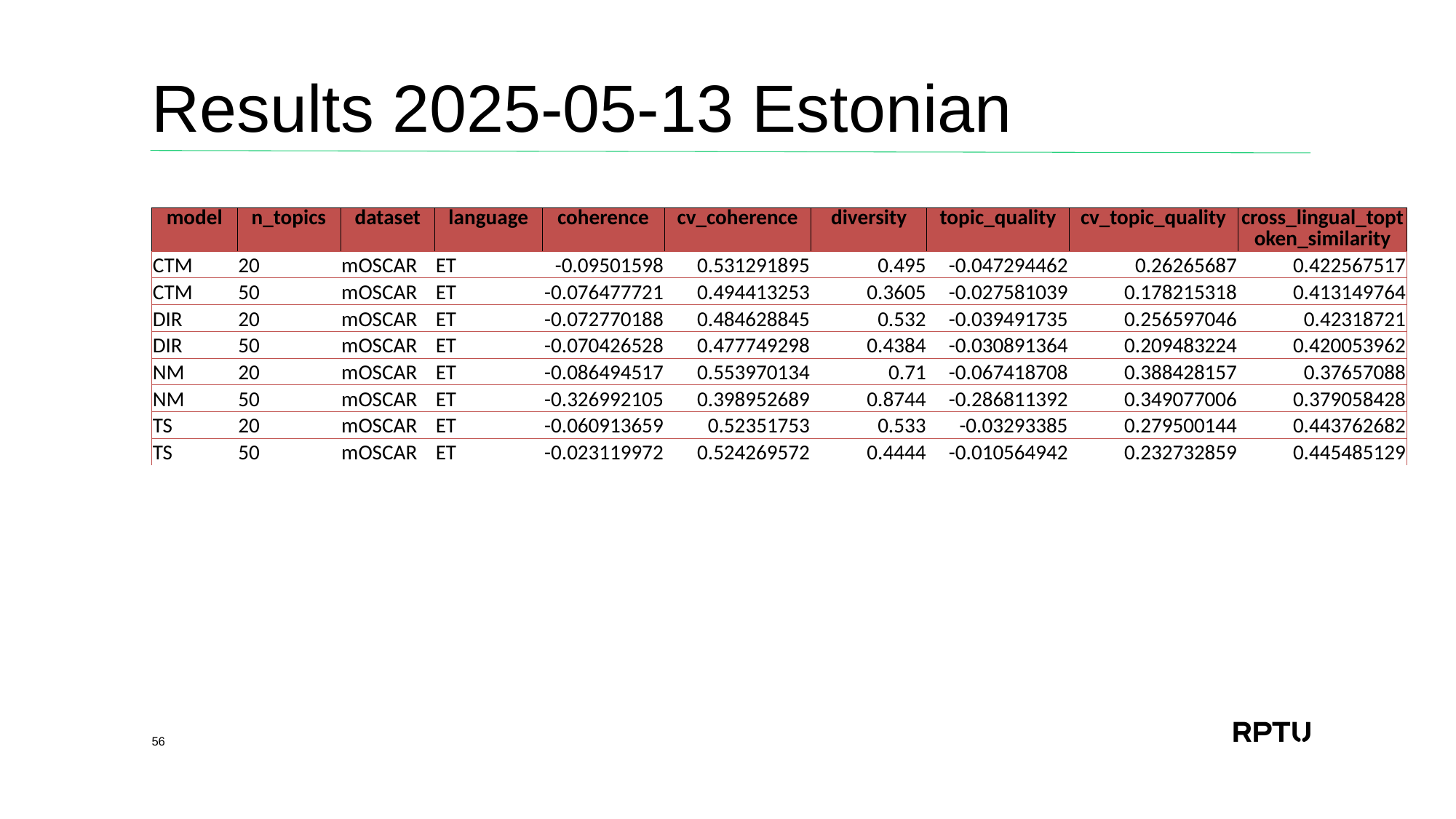

# Results 2025-05-13 Estonian
| model | n\_topics | dataset | language | coherence | cv\_coherence | diversity | topic\_quality | cv\_topic\_quality | cross\_lingual\_toptoken\_similarity |
| --- | --- | --- | --- | --- | --- | --- | --- | --- | --- |
| CTM | 20 | mOSCAR | ET | -0.09501598 | 0.531291895 | 0.495 | -0.047294462 | 0.26265687 | 0.422567517 |
| CTM | 50 | mOSCAR | ET | -0.076477721 | 0.494413253 | 0.3605 | -0.027581039 | 0.178215318 | 0.413149764 |
| DIR | 20 | mOSCAR | ET | -0.072770188 | 0.484628845 | 0.532 | -0.039491735 | 0.256597046 | 0.42318721 |
| DIR | 50 | mOSCAR | ET | -0.070426528 | 0.477749298 | 0.4384 | -0.030891364 | 0.209483224 | 0.420053962 |
| NM | 20 | mOSCAR | ET | -0.086494517 | 0.553970134 | 0.71 | -0.067418708 | 0.388428157 | 0.37657088 |
| NM | 50 | mOSCAR | ET | -0.326992105 | 0.398952689 | 0.8744 | -0.286811392 | 0.349077006 | 0.379058428 |
| TS | 20 | mOSCAR | ET | -0.060913659 | 0.52351753 | 0.533 | -0.03293385 | 0.279500144 | 0.443762682 |
| TS | 50 | mOSCAR | ET | -0.023119972 | 0.524269572 | 0.4444 | -0.010564942 | 0.232732859 | 0.445485129 |
56